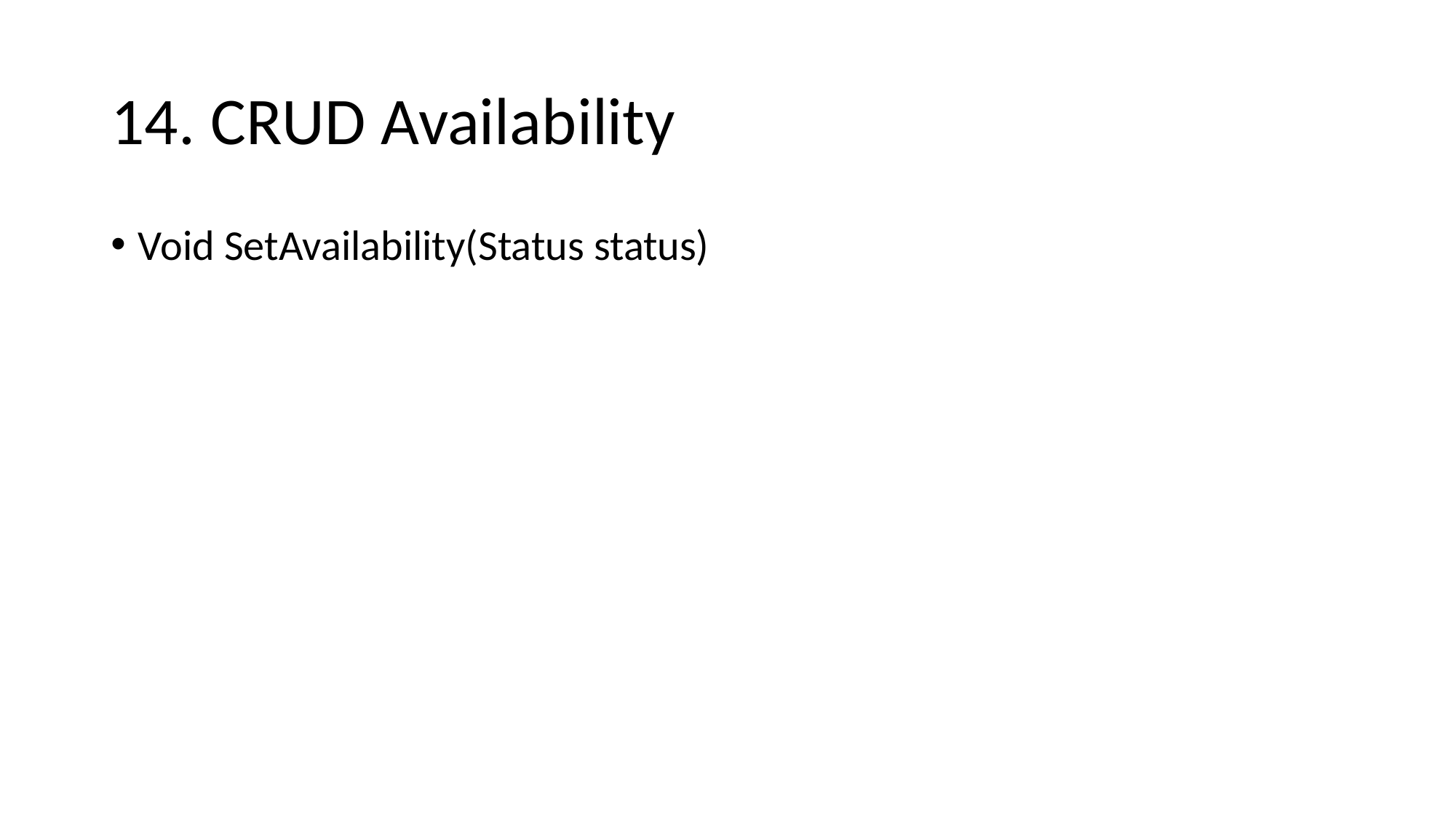

# 14. CRUD Availability
Void SetAvailability(Status status)